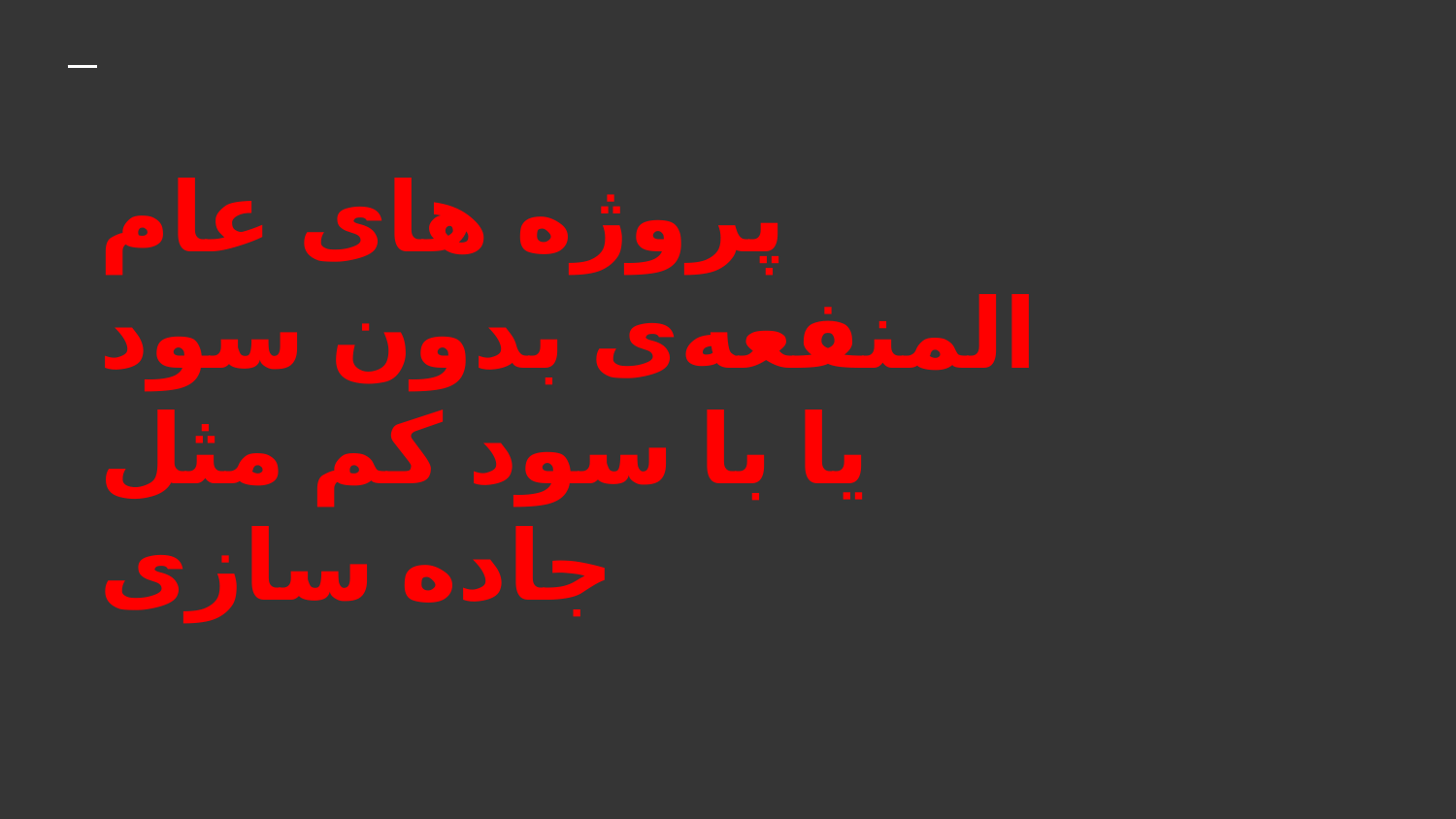

# پروژه های عام المنفعه‌ی بدون سود یا با سود کم مثل جاده سازی